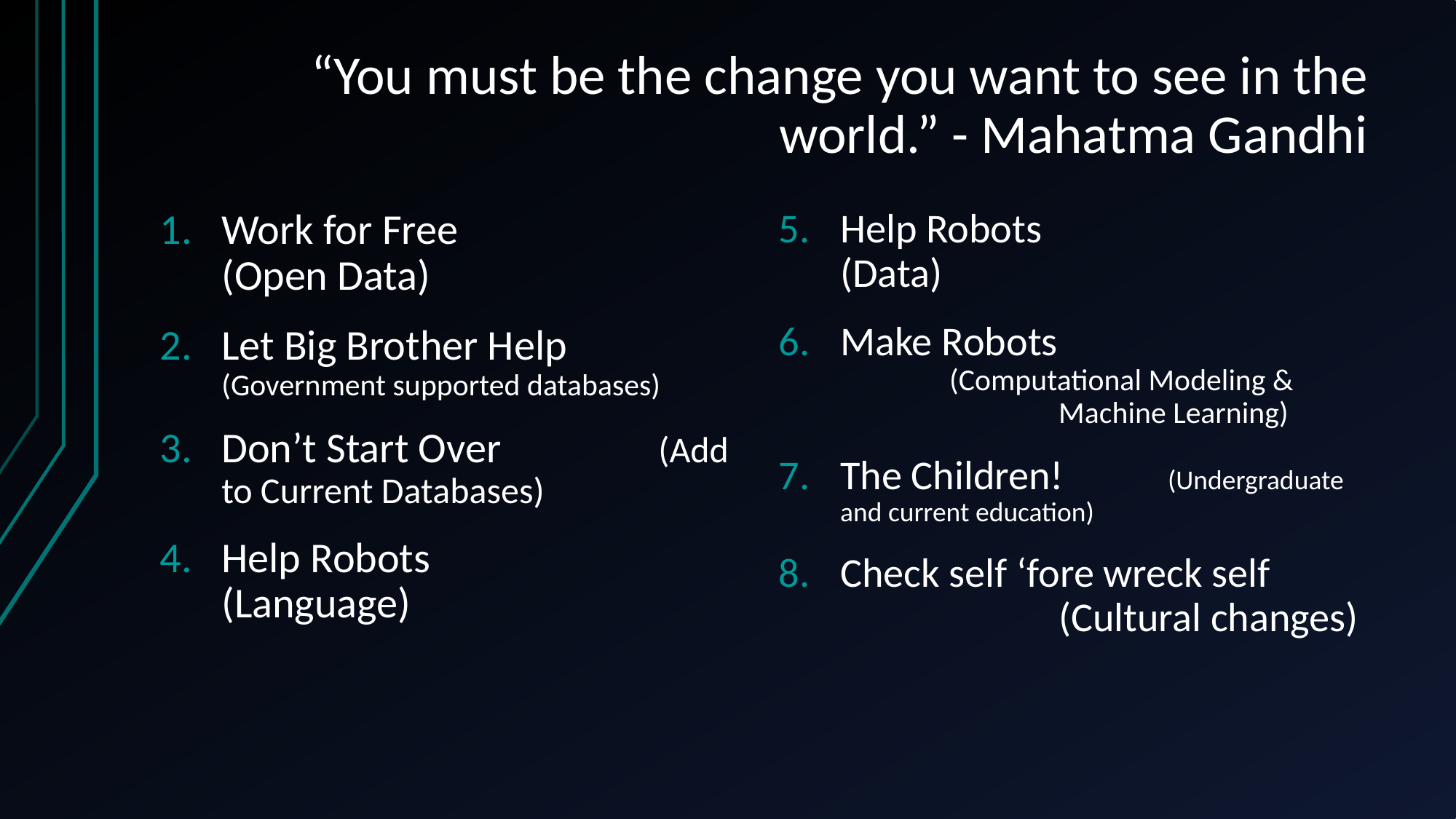

# “You must be the change you want to see in the world.” - Mahatma Gandhi
Work for Free 		(Open Data)
Let Big Brother Help 	(Government supported databases)
Don’t Start Over 		(Add to Current Databases)
Help Robots 		(Language)
Help Robots 			(Data)
Make Robots 			(Computational Modeling & 		Machine Learning)
The Children! 	(Undergraduate and current education)
Check self ‘fore wreck self 		(Cultural changes)